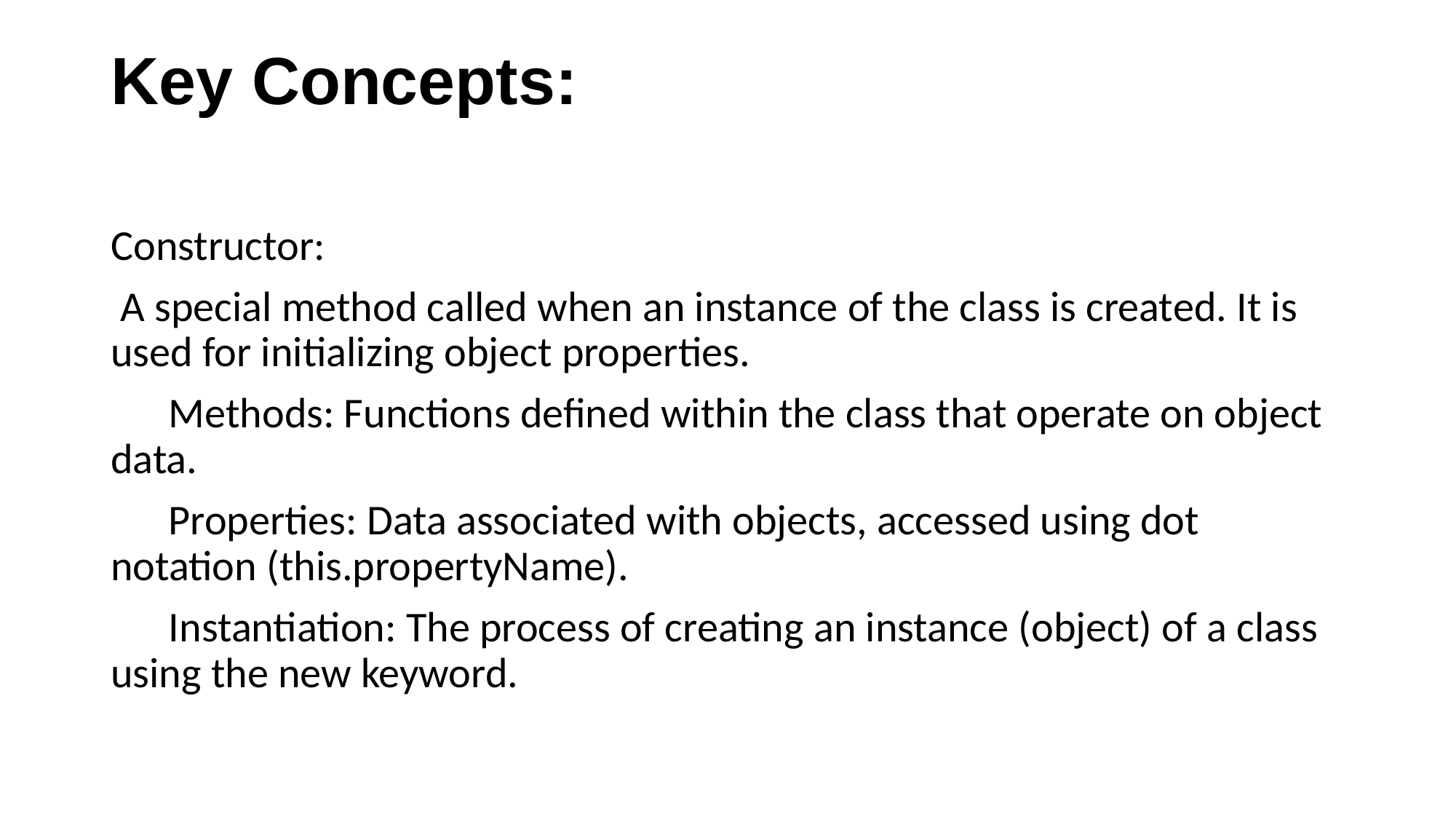

# Key Concepts:
Constructor:
 A special method called when an instance of the class is created. It is used for initializing object properties.
      Methods: Functions defined within the class that operate on object data.
      Properties: Data associated with objects, accessed using dot notation (this.propertyName).
      Instantiation: The process of creating an instance (object) of a class using the new keyword.